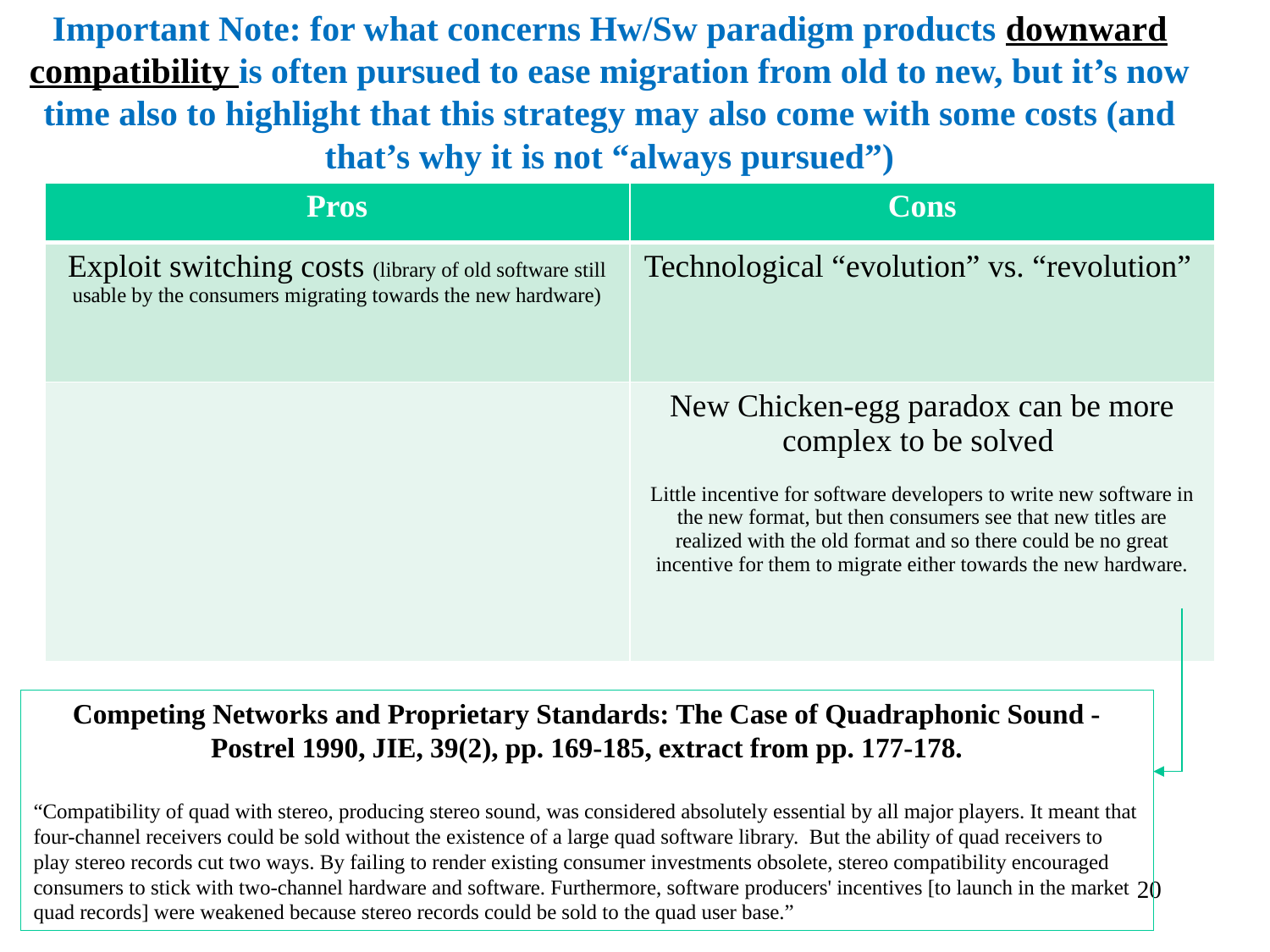

Important Note: for what concerns Hw/Sw paradigm products downward compatibility is often pursued to ease migration from old to new, but it’s now time also to highlight that this strategy may also come with some costs (and that’s why it is not “always pursued”)
#
| Pros | Cons |
| --- | --- |
| Exploit switching costs (library of old software still usable by the consumers migrating towards the new hardware) | Technological “evolution” vs. “revolution” |
|  | New Chicken-egg paradox can be more complex to be solved Little incentive for software developers to write new software in the new format, but then consumers see that new titles are realized with the old format and so there could be no great incentive for them to migrate either towards the new hardware. |
Competing Networks and Proprietary Standards: The Case of Quadraphonic Sound - Postrel 1990, JIE, 39(2), pp. 169-185, extract from pp. 177-178.

“Compatibility of quad with stereo, producing stereo sound, was considered absolutely essential by all major players. It meant that four-channel receivers could be sold without the existence of a large quad software library.  But the ability of quad receivers to play stereo records cut two ways. By failing to render existing consumer investments obsolete, stereo compatibility encouraged consumers to stick with two-channel hardware and software. Furthermore, software producers' incentives [to launch in the market quad records] were weakened because stereo records could be sold to the quad user base.”
20